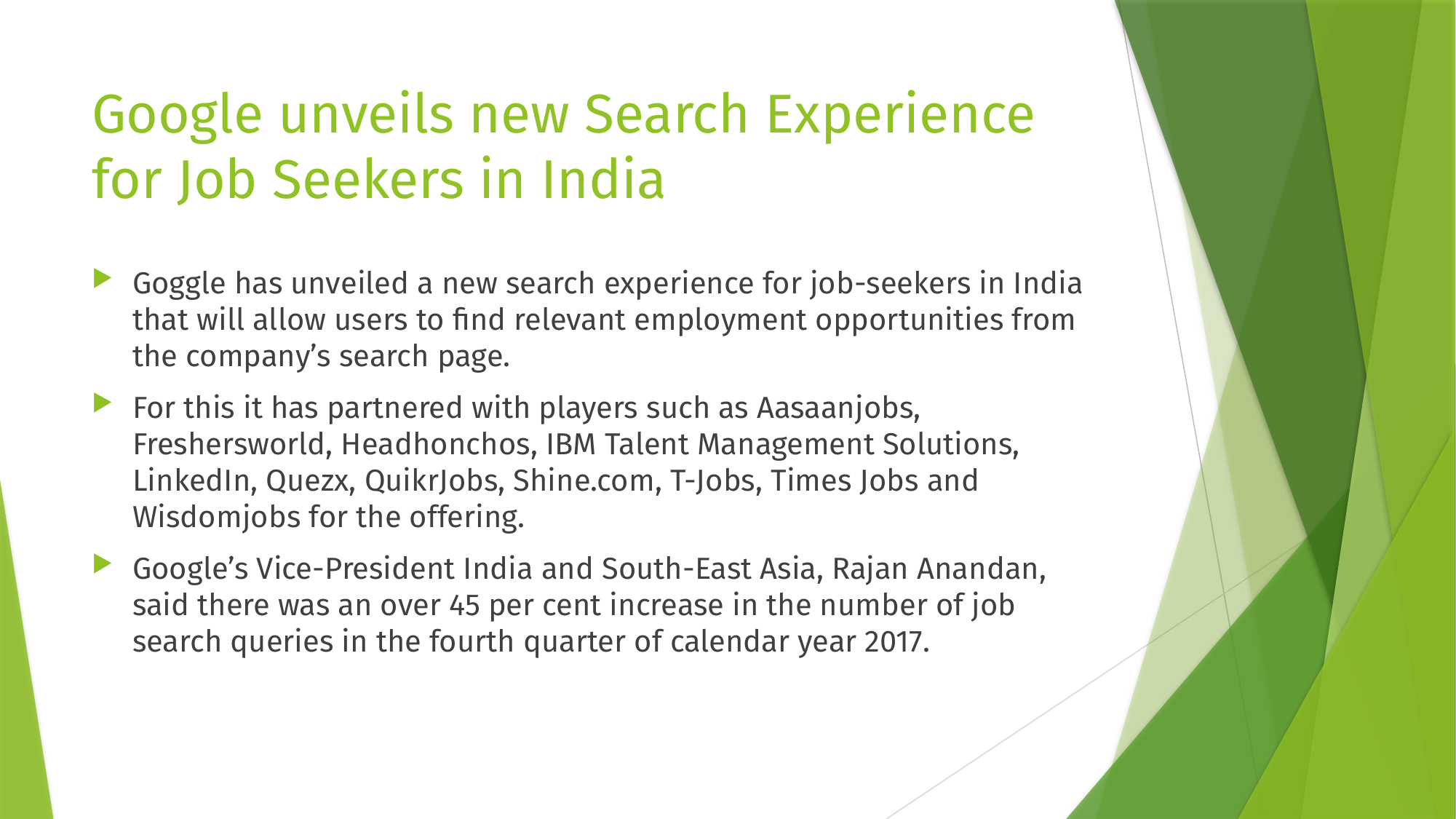

# Google unveils new Search Experience for Job Seekers in India
Goggle has unveiled a new search experience for job-seekers in India that will allow users to find relevant employment opportunities from the company’s search page.
For this it has partnered with players such as Aasaanjobs, Freshersworld, Headhonchos, IBM Talent Management Solutions, LinkedIn, Quezx, QuikrJobs, Shine.com, T-Jobs, Times Jobs and Wisdomjobs for the offering.
Google’s Vice-President India and South-East Asia, Rajan Anandan, said there was an over 45 per cent increase in the number of job search queries in the fourth quarter of calendar year 2017.